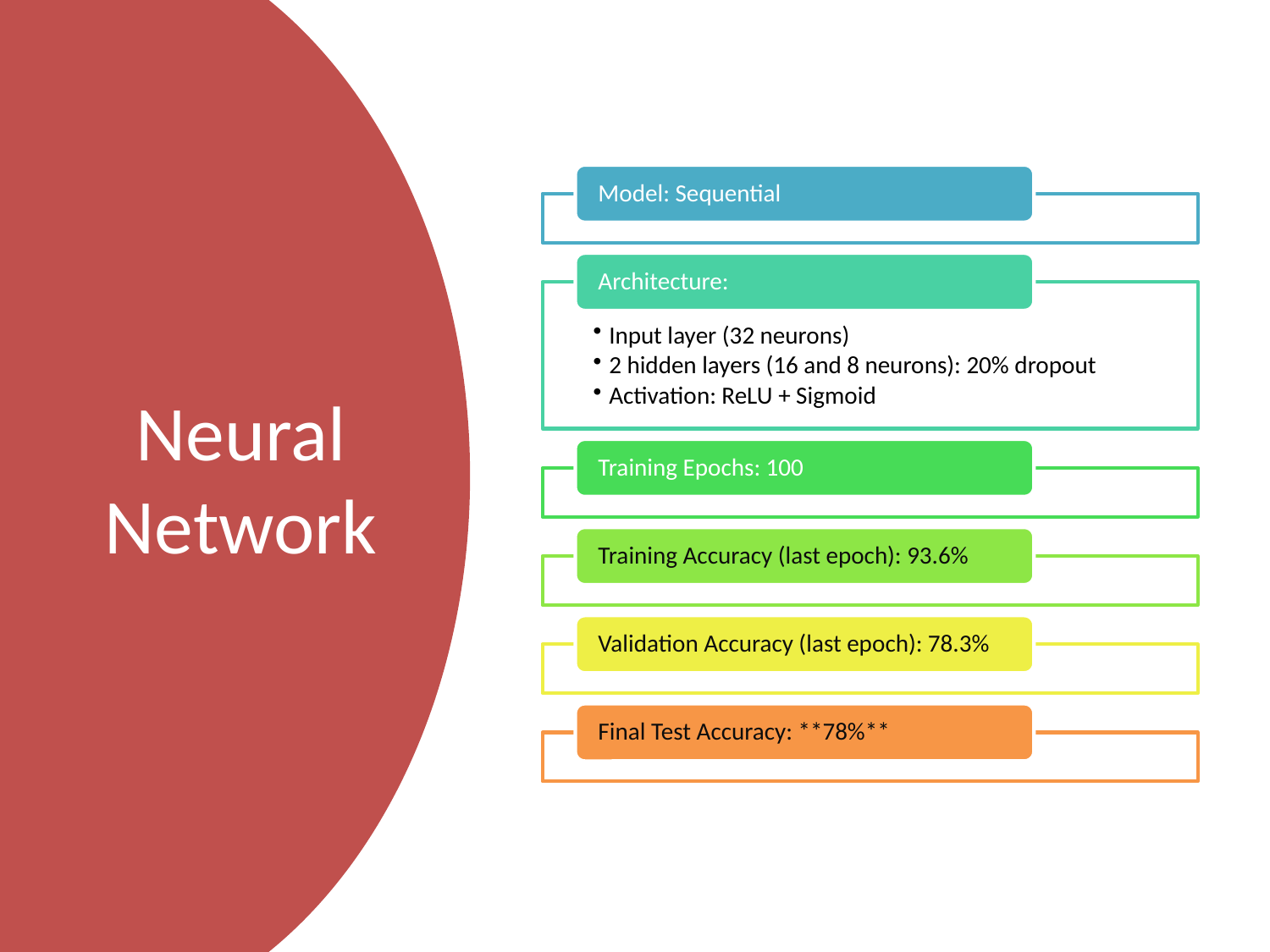

Model: Sequential
Input layer (32 neurons)
2 hidden layers (16 and 8 neurons): 20% dropout
Activation: ReLU + Sigmoid
Architecture:
Training Epochs: 100
Training Accuracy (last epoch): 93.6%
Validation Accuracy (last epoch): 78.3%
Final Test Accuracy: **78%**
# Neural Network